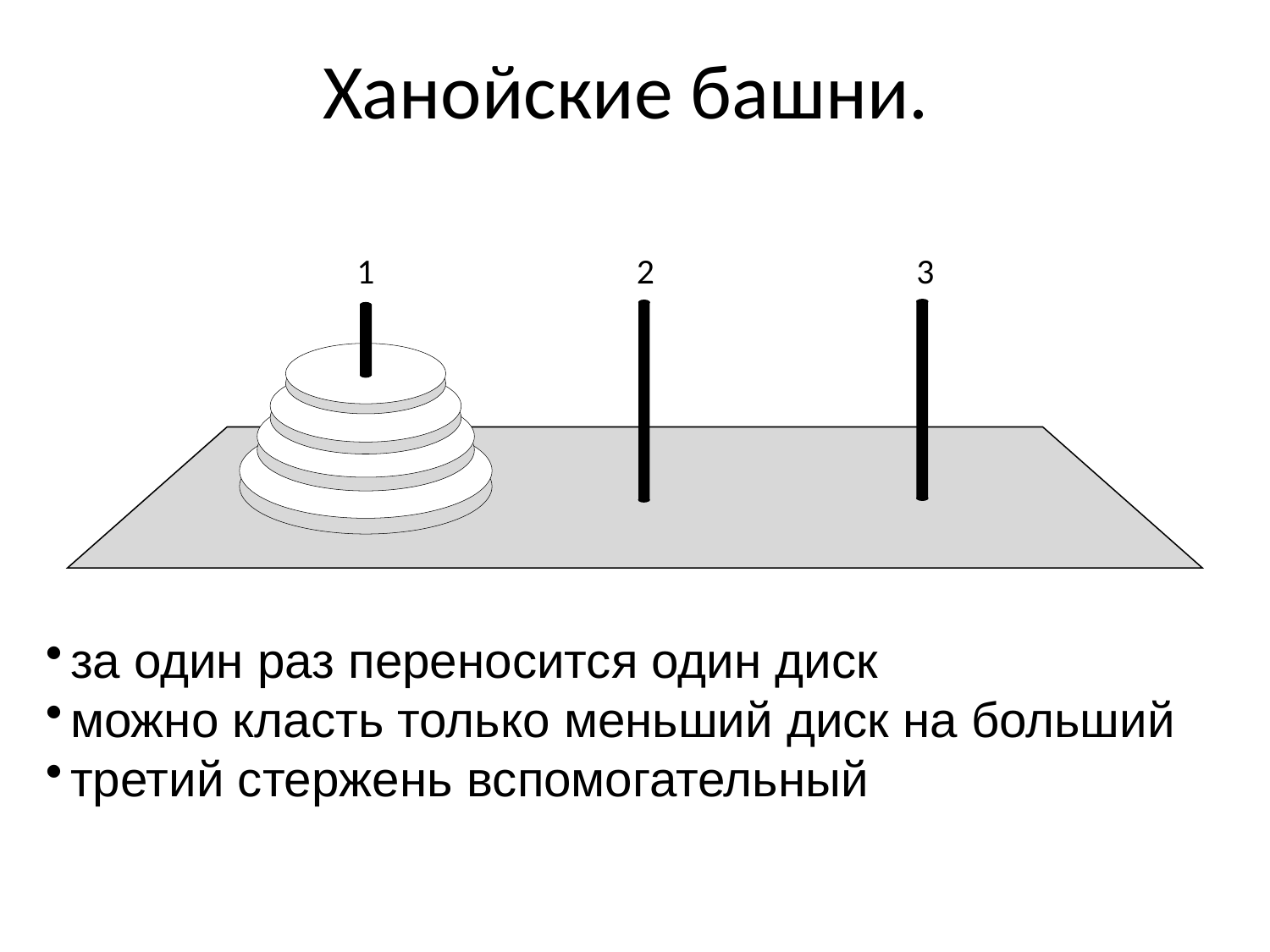

Ханойские башни.

1
2
3

за один раз переносится один диск
можно класть только меньший диск на больший
третий стержень вспомогательный